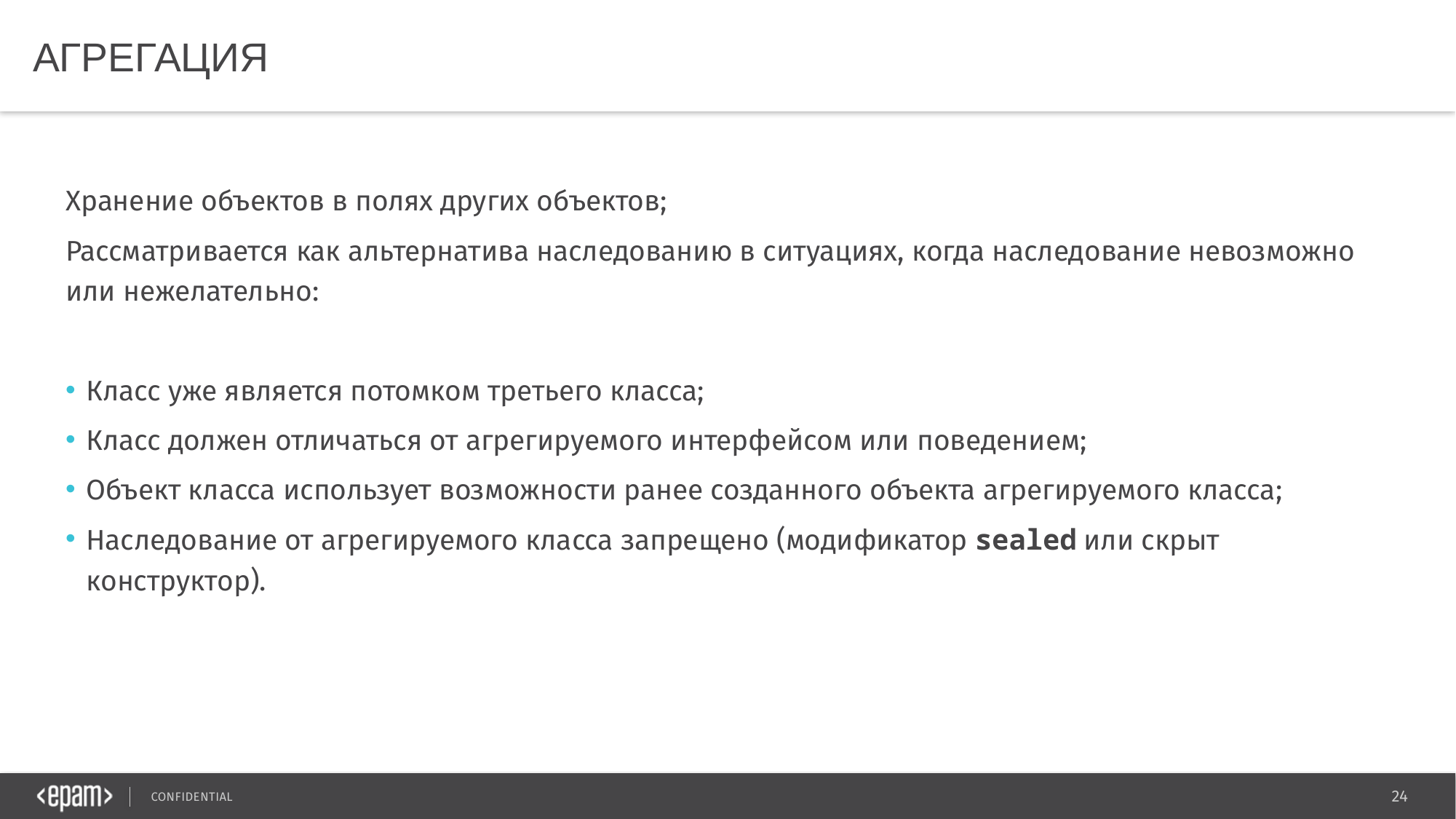

# Агрегация
Хранение объектов в полях других объектов;
Рассматривается как альтернатива наследованию в ситуациях, когда наследование невозможно или нежелательно:

Класс уже является потомком третьего класса;
Класс должен отличаться от агрегируемого интерфейсом или поведением;
Объект класса использует возможности ранее созданного объекта агрегируемого класса;
Наследование от агрегируемого класса запрещено (модификатор sealed или скрыт конструктор).